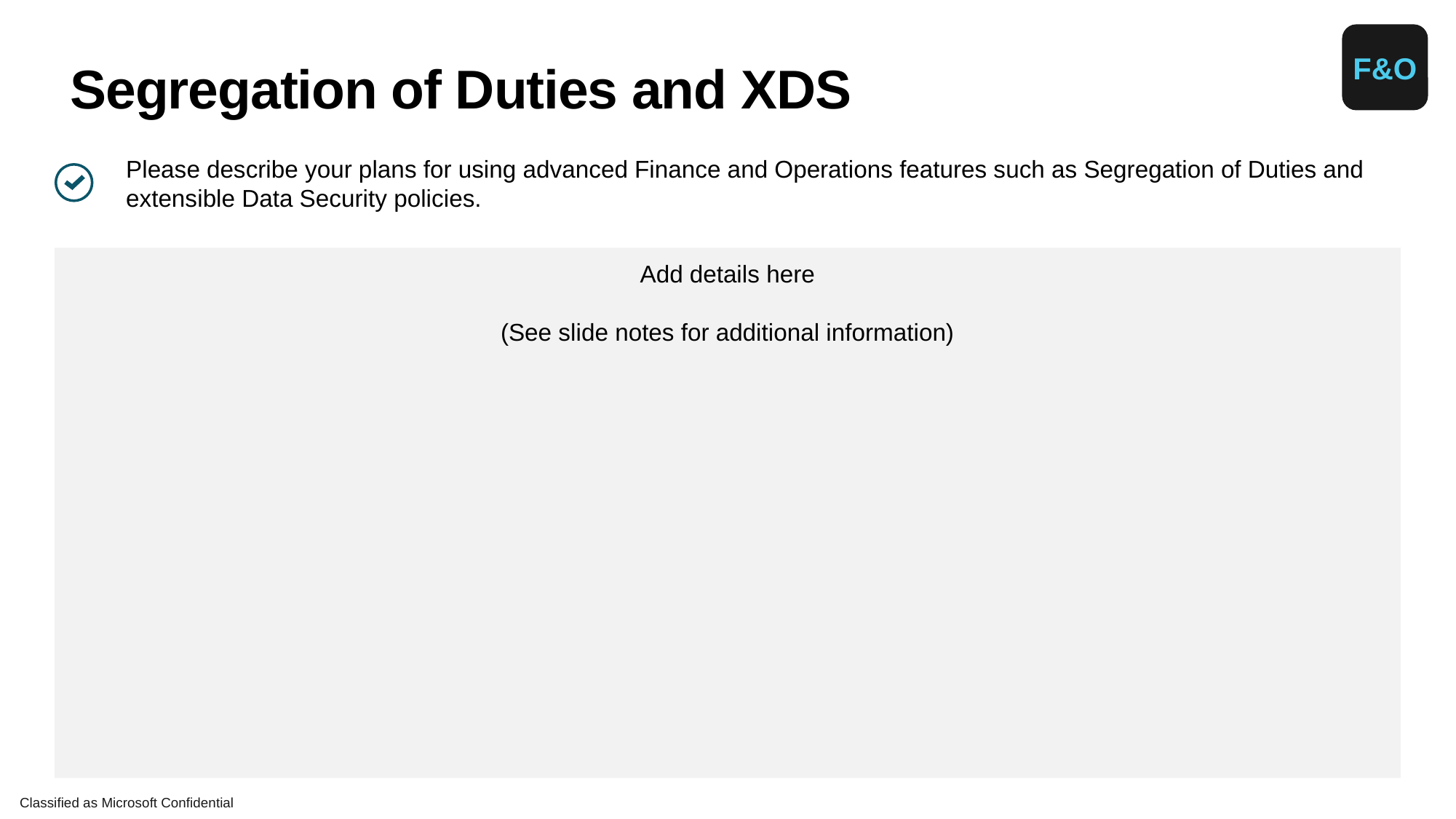

F&O
# Segregation of Duties and XDS
Please describe your plans for using advanced Finance and Operations features such as Segregation of Duties and extensible Data Security policies.

Add details here
(See slide notes for additional information)